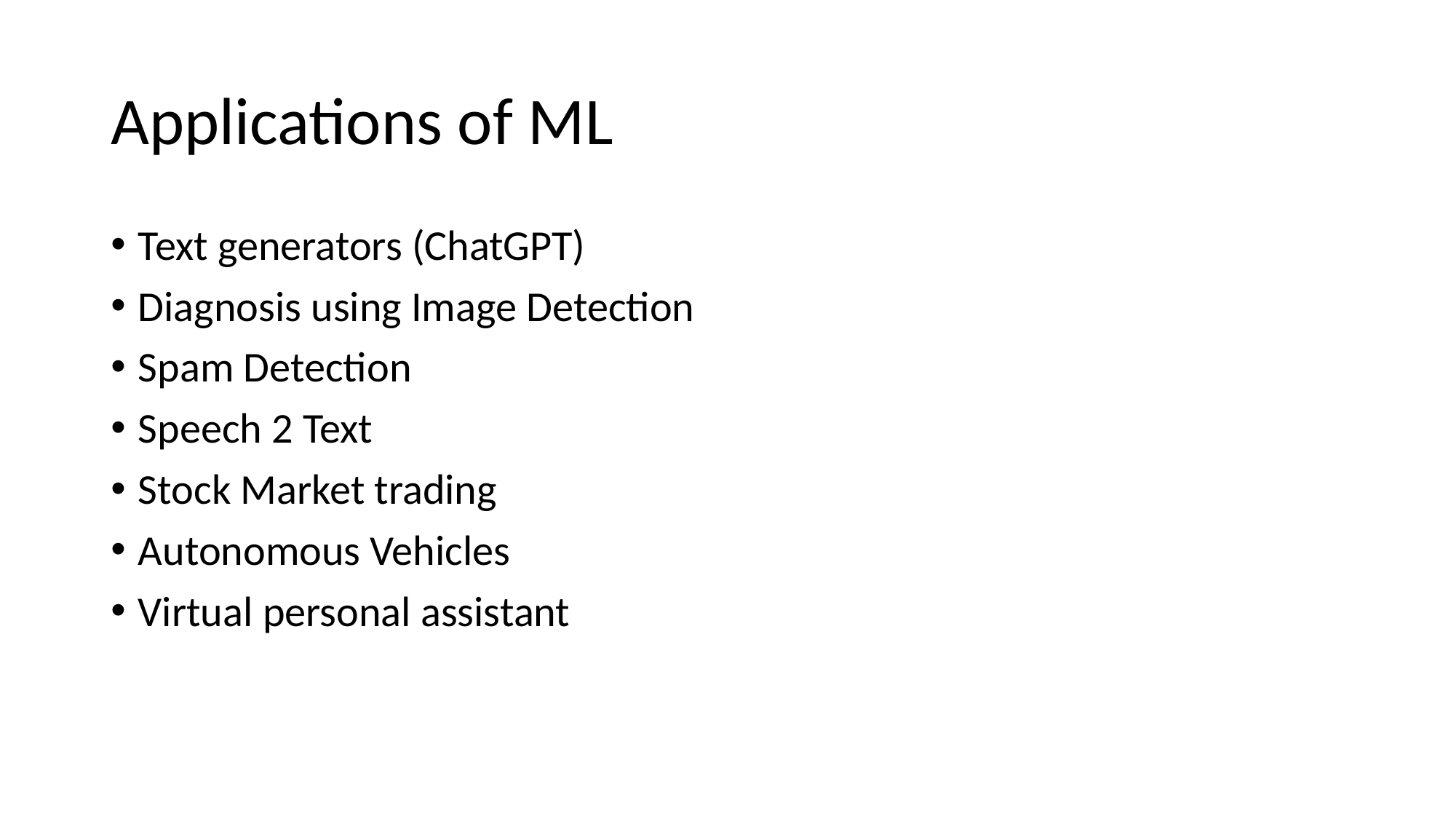

# Applications of ML
Text generators (ChatGPT)
Diagnosis using Image Detection
Spam Detection
Speech 2 Text
Stock Market trading
Autonomous Vehicles
Virtual personal assistant